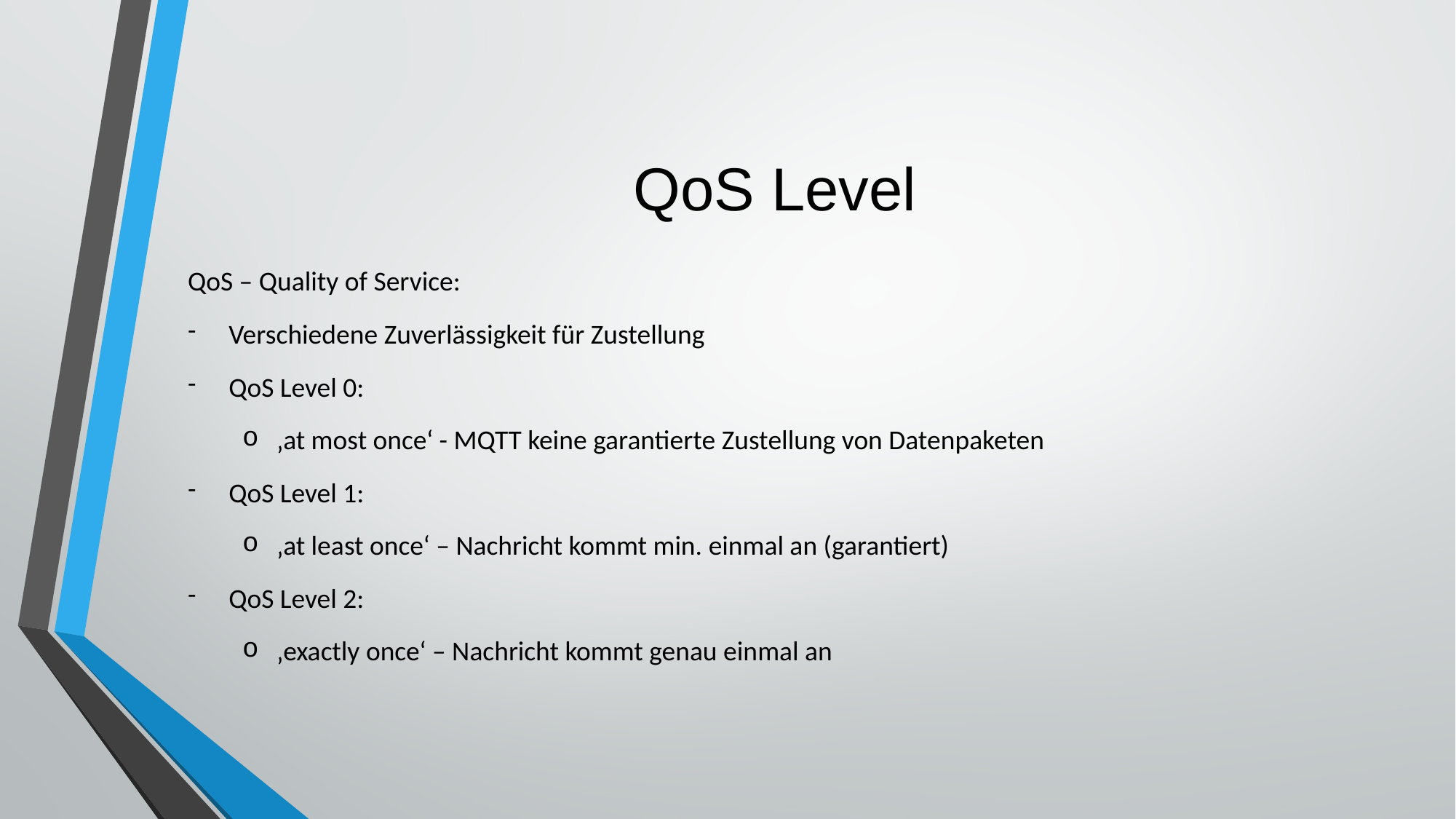

# QoS Level
QoS – Quality of Service:
Verschiedene Zuverlässigkeit für Zustellung
QoS Level 0:
‚at most once‘ - MQTT keine garantierte Zustellung von Datenpaketen
QoS Level 1:
‚at least once‘ – Nachricht kommt min. einmal an (garantiert)
QoS Level 2:
‚exactly once‘ – Nachricht kommt genau einmal an